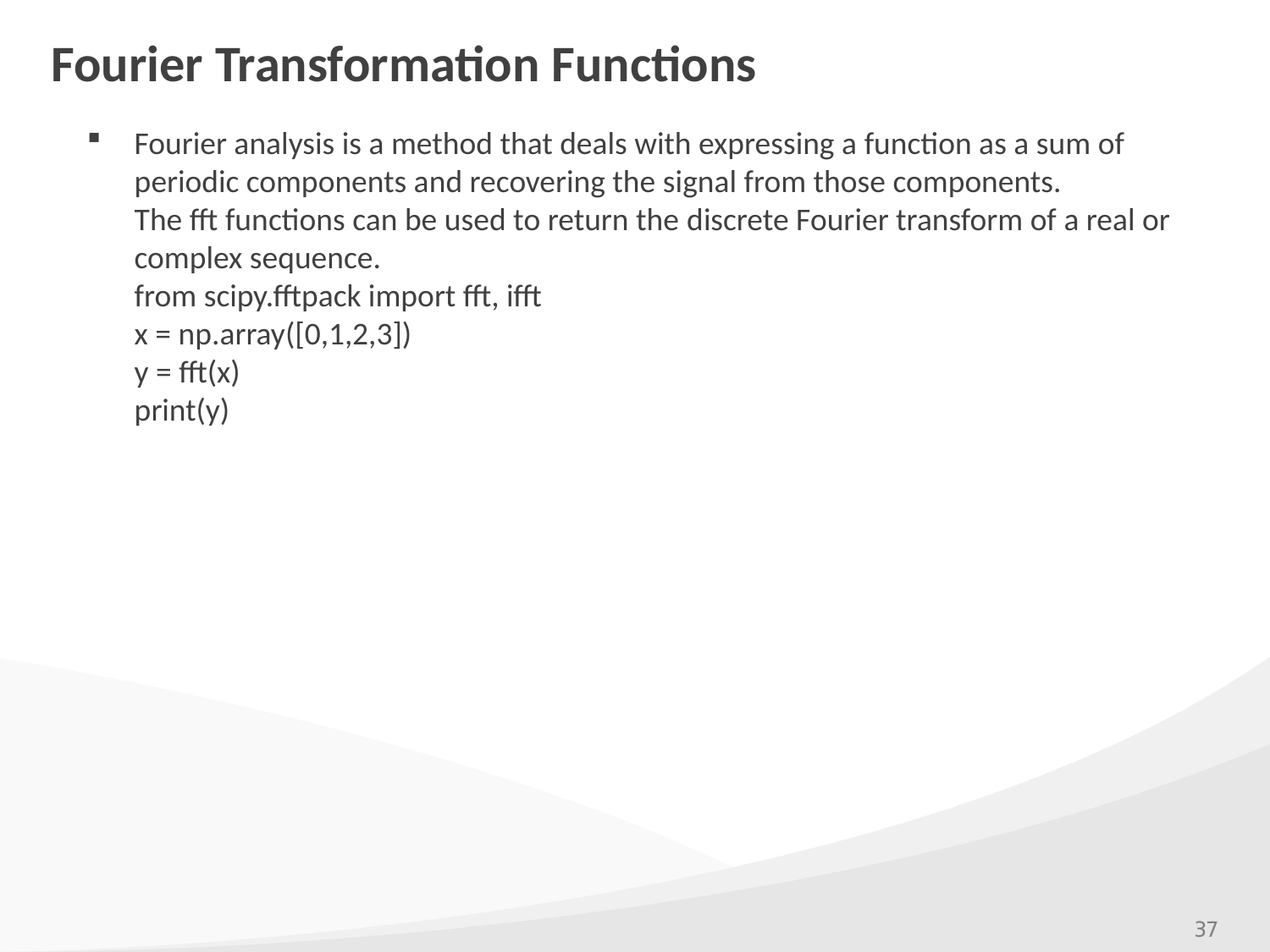

# Fourier Transformation Functions
Fourier analysis is a method that deals with expressing a function as a sum of periodic components and recovering the signal from those components. The fft functions can be used to return the discrete Fourier transform of a real or complex sequence.
from scipy.fftpack import fft, ifft
x = np.array([0,1,2,3])
y = fft(x)
print(y)